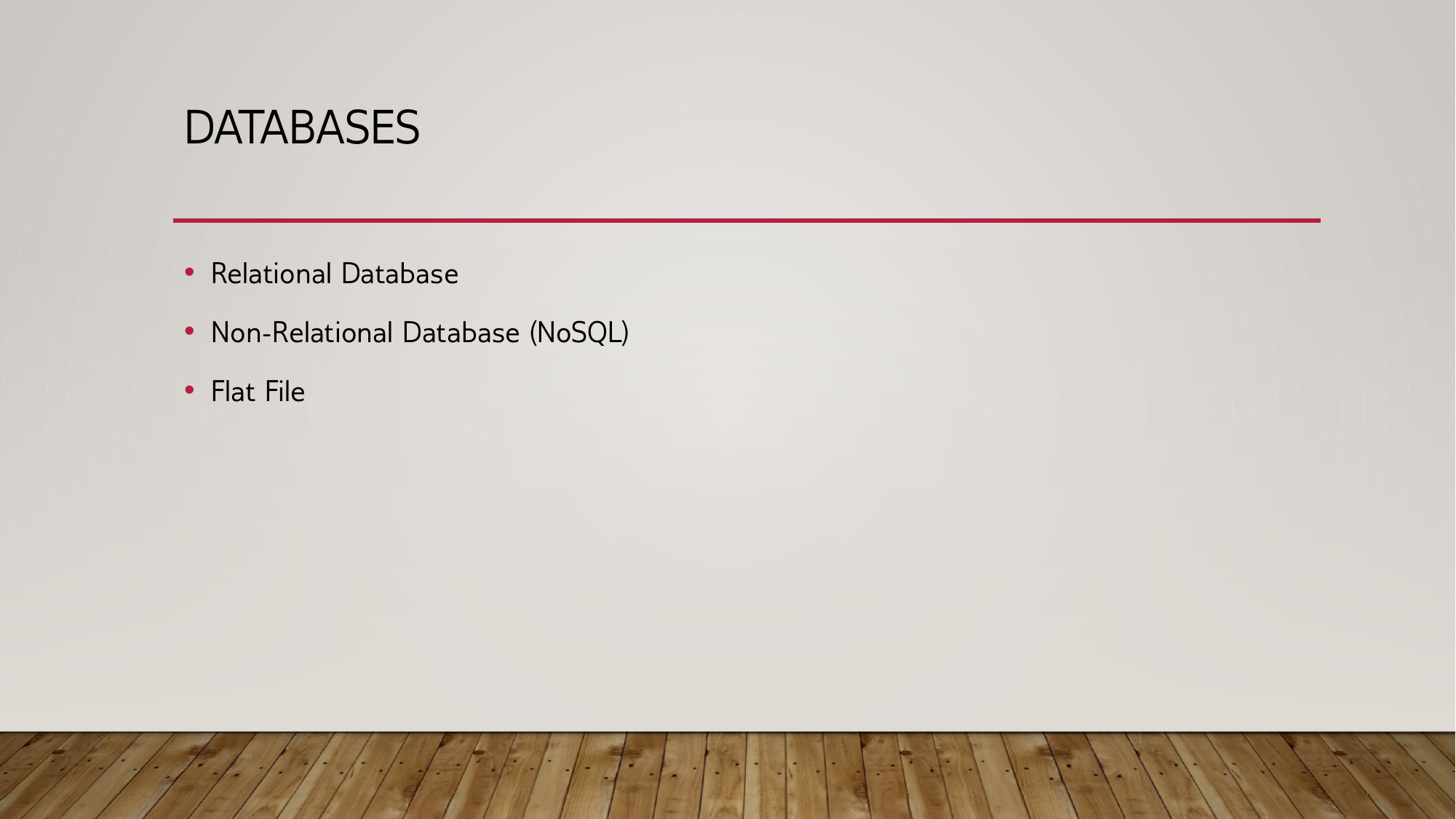

# Databases
Relational Database
Non-Relational Database (NoSQL)
Flat File